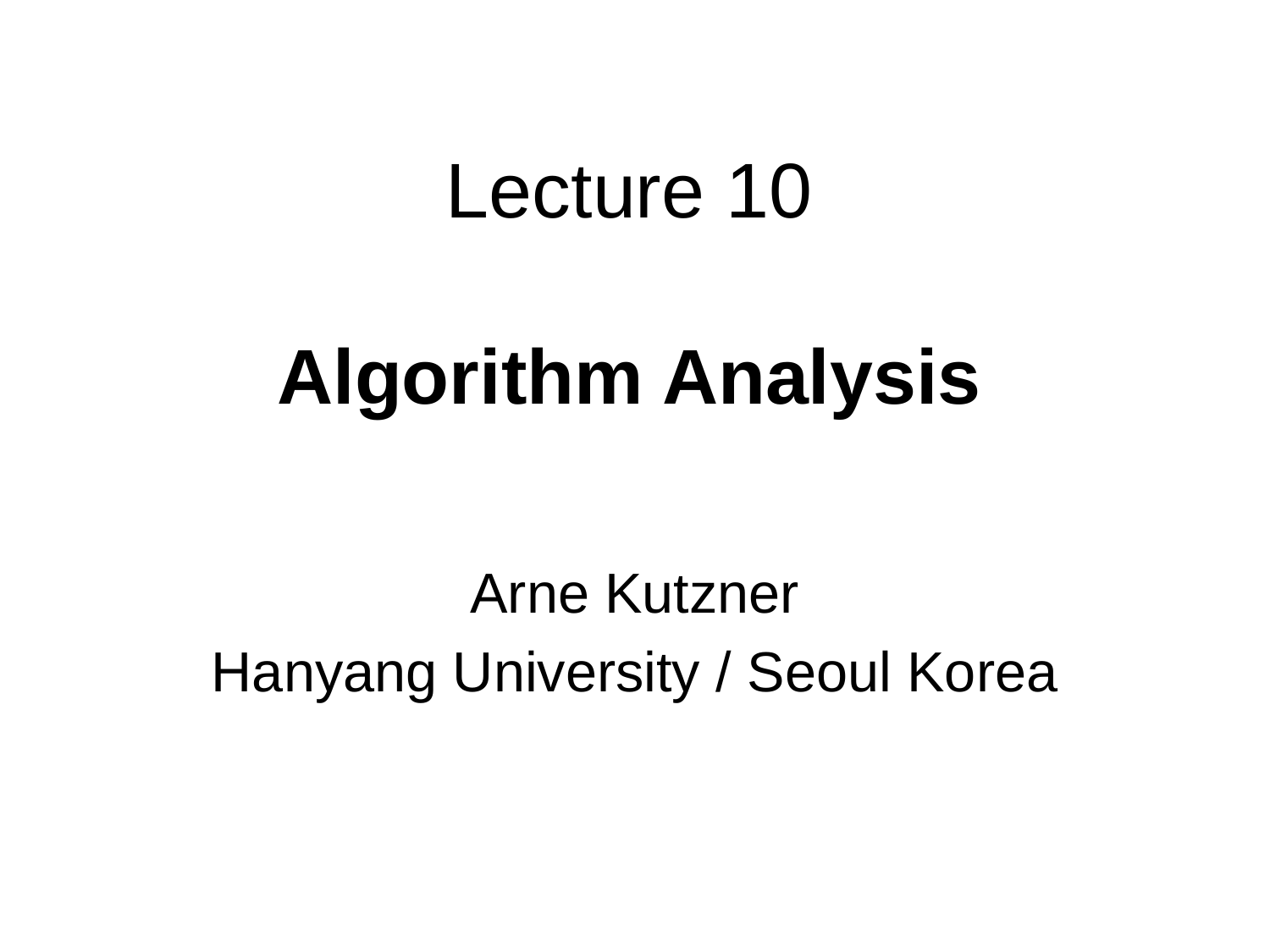

# Lecture 10 Algorithm Analysis
Arne Kutzner
Hanyang University / Seoul Korea